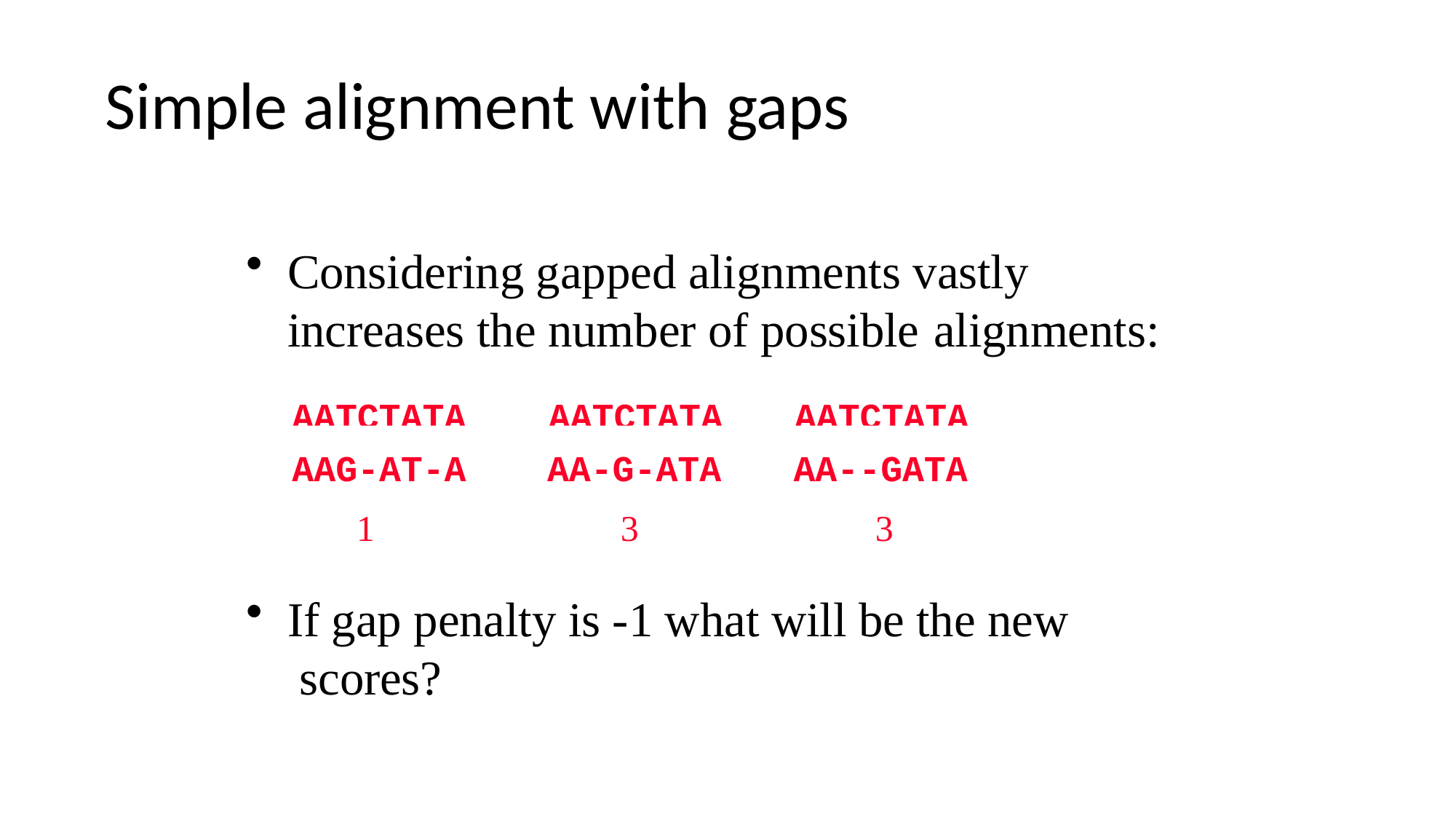

# Simple alignment with gaps
Considering gapped alignments vastly  increases the number of possible alignments:
AATCTATA	AATCTATA	AATCTATA

AAG-AT-A
1
AA-G-ATA
3
AA--GATA
3
If gap penalty is -1 what will be the new  scores?